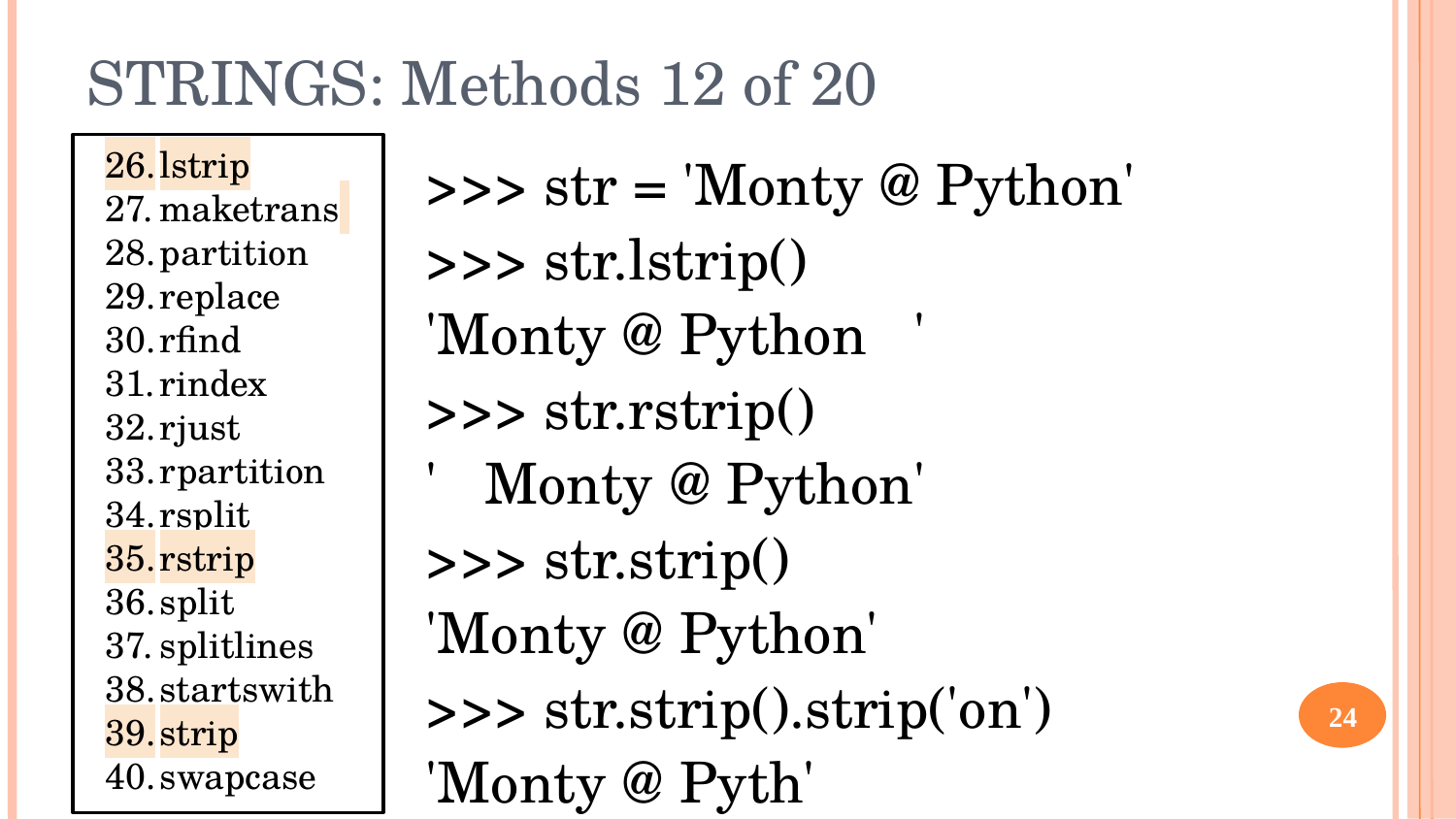

STRINGS: Methods 12 of 20
lstrip
maketrans
partition
replace
rfind
rindex
rjust
rpartition
rsplit
rstrip
split
splitlines
startswith
strip
swapcase

>>> str = 'Monty @ Python'
>>> str.lstrip()
'Monty @ Python   '
>>> str.rstrip()
'   Monty @ Python'
>>> str.strip()
'Monty @ Python'
>>> str.strip().strip('on')
'Monty @ Pyth'
24